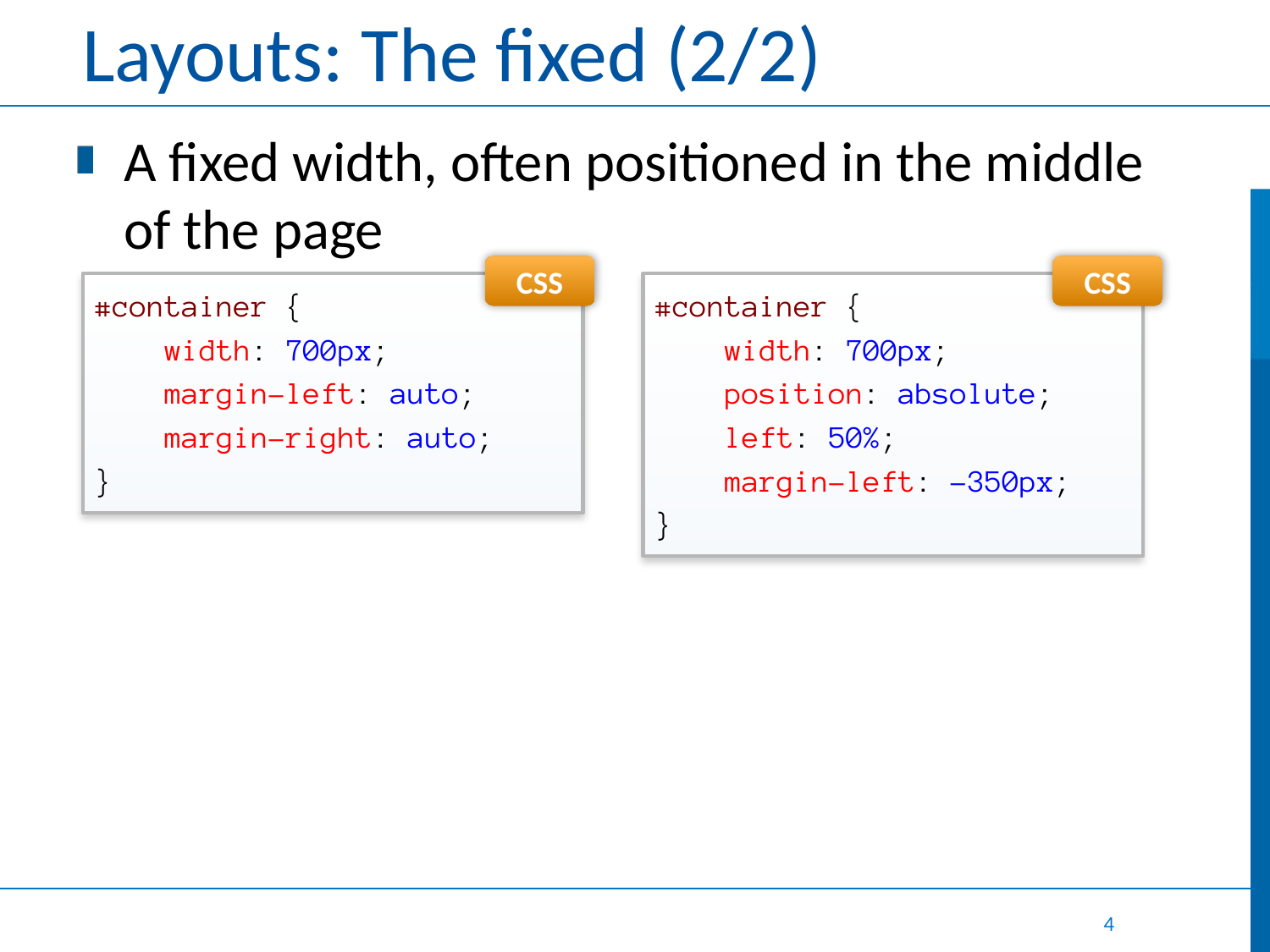

# Layouts: The fixed (2/2)
A fixed width, often positioned in the middle of the page

CSS
CSS
#container {
    width: 700px;
    position: absolute;
    left: 50%;
    margin-left: -350px;
}
#container {
    width: 700px;
    margin-left: auto;
    margin-right: auto;
}
4